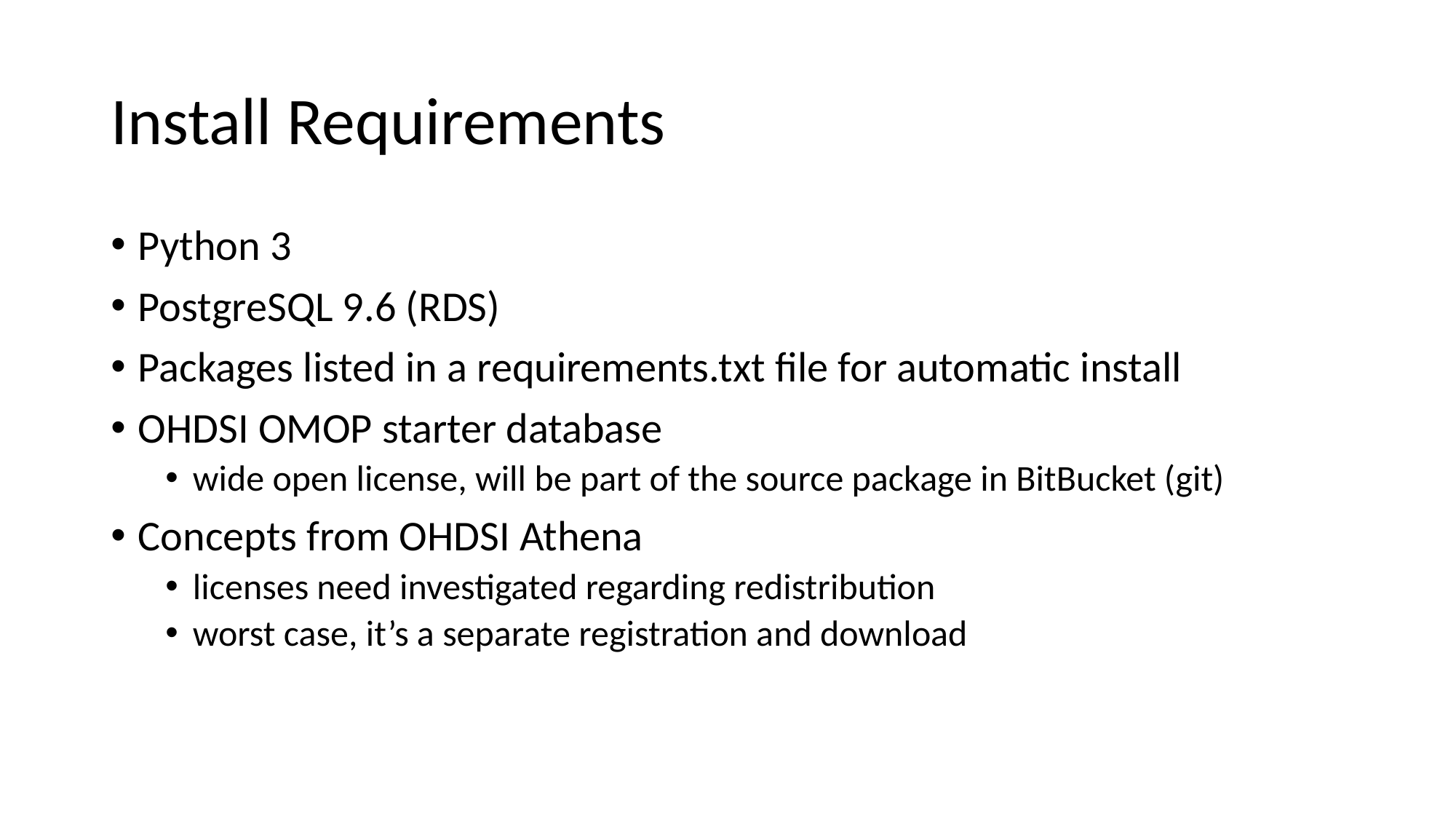

# Install Requirements
Python 3
PostgreSQL 9.6 (RDS)
Packages listed in a requirements.txt file for automatic install
OHDSI OMOP starter database
wide open license, will be part of the source package in BitBucket (git)
Concepts from OHDSI Athena
licenses need investigated regarding redistribution
worst case, it’s a separate registration and download